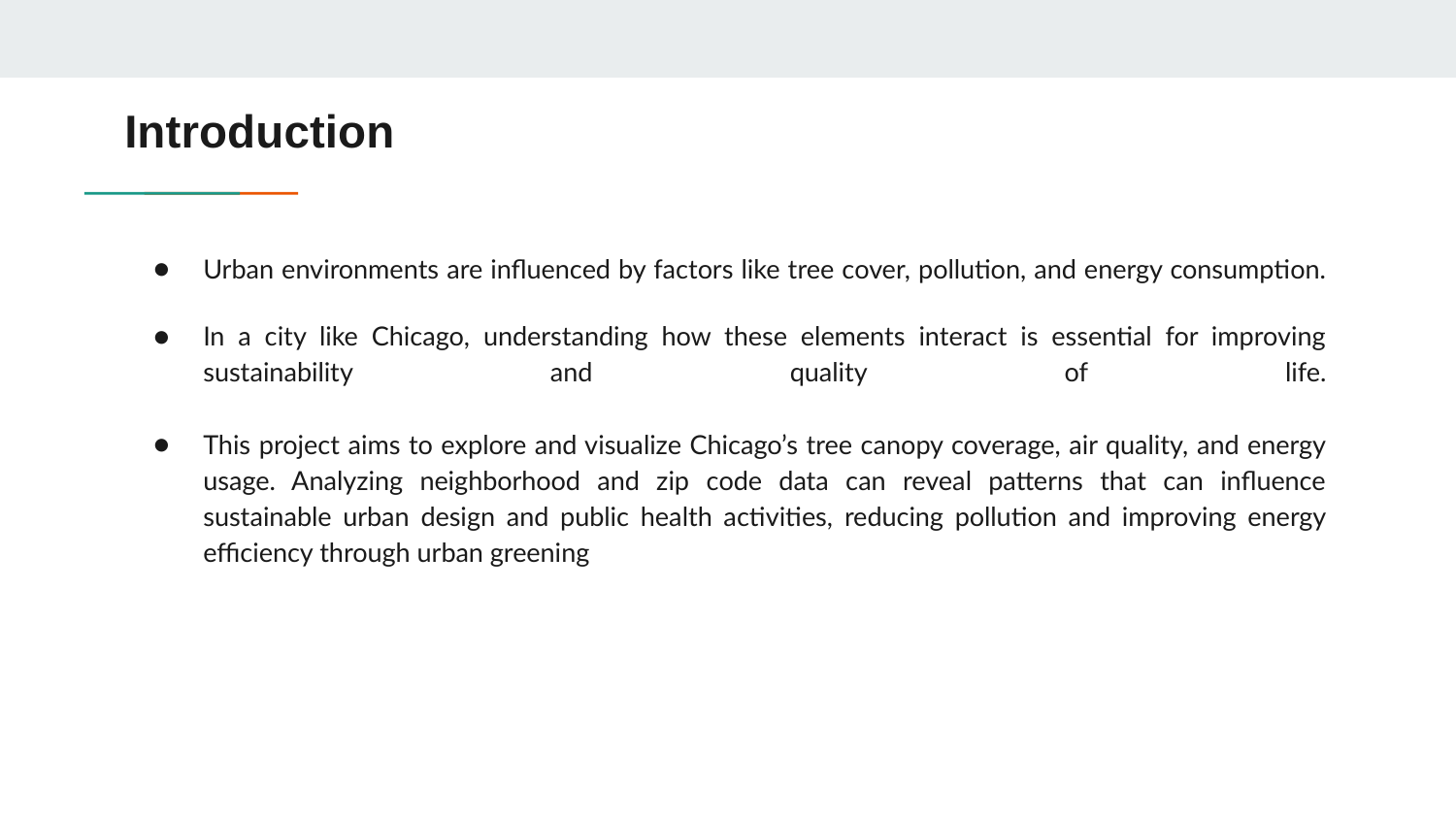

# Introduction
Urban environments are influenced by factors like tree cover, pollution, and energy consumption.
In a city like Chicago, understanding how these elements interact is essential for improving sustainability and quality of life.
This project aims to explore and visualize Chicago’s tree canopy coverage, air quality, and energy usage. Analyzing neighborhood and zip code data can reveal patterns that can influence sustainable urban design and public health activities, reducing pollution and improving energy efficiency through urban greening